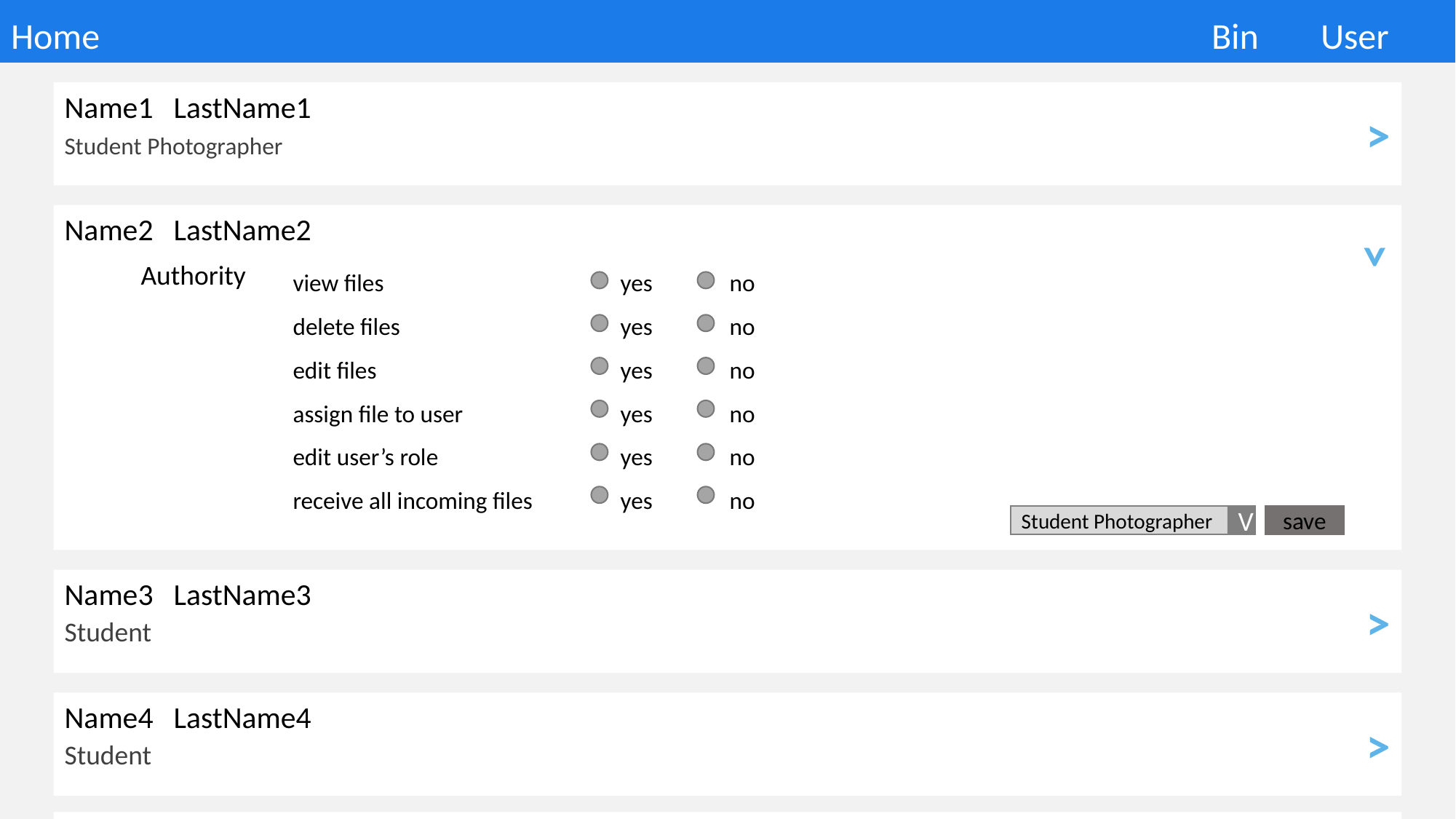

# Home           										Bin	User
Name1 	LastName1
Student Photographer

>
Name2 	LastName2

>
view files			yes	no
delete files			yes	no
edit files			yes	no
assign file to user		yes	no
edit user’s role		yes	no
receive all incoming files	yes	no

Authority

V
Student Photographer
save
Name3 	LastName3
Student

>
Name4 	LastName4
Student

>
Name5	LastName5
Photographer

>
Name6	LastName6
Administrator

>
Name7	LastName7
Student

>